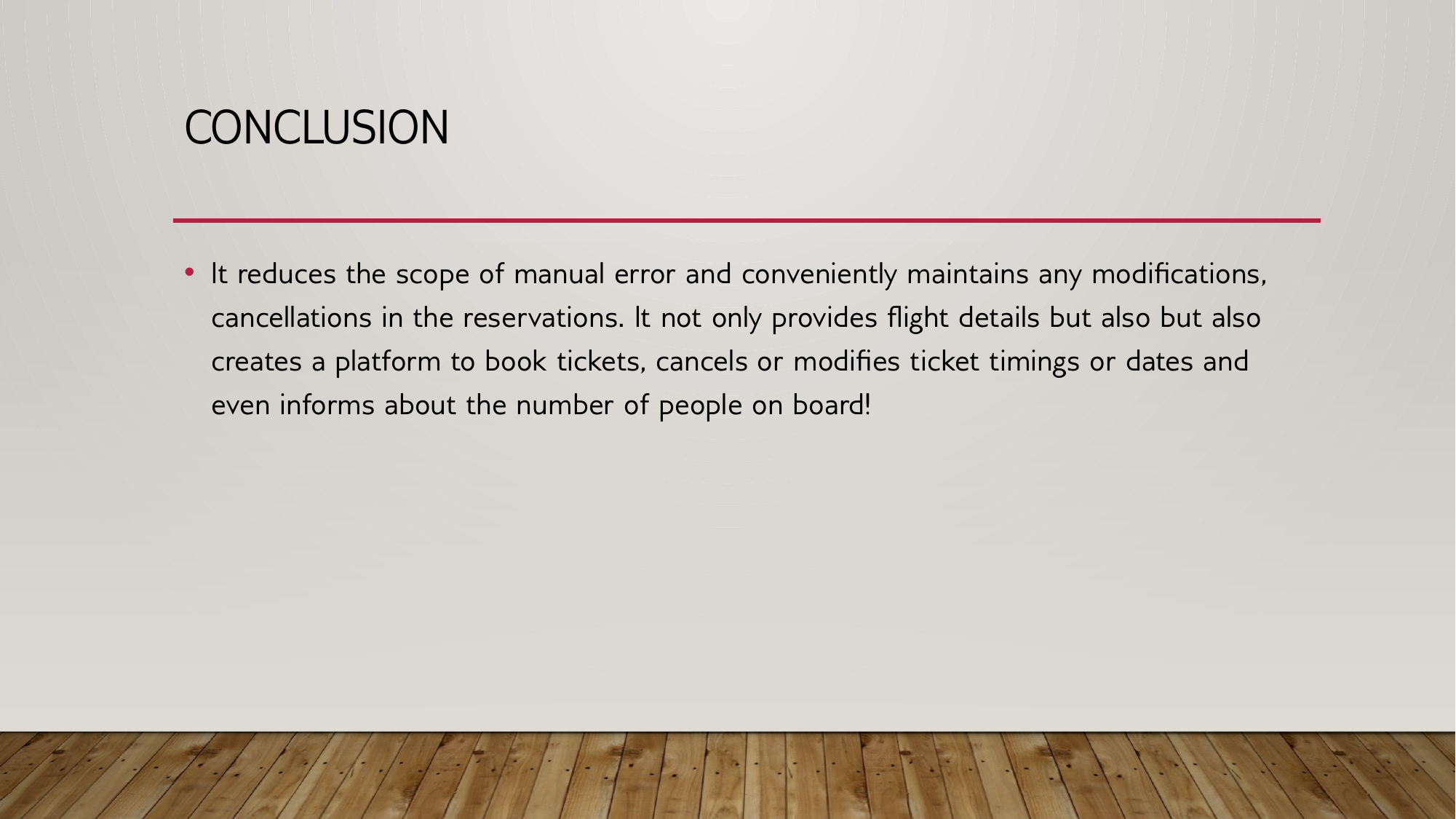

# conclusion
It reduces the scope of manual error and conveniently maintains any modifications, cancellations in the reservations. It not only provides flight details but also but also creates a platform to book tickets, cancels or modifies ticket timings or dates and even informs about the number of people on board!